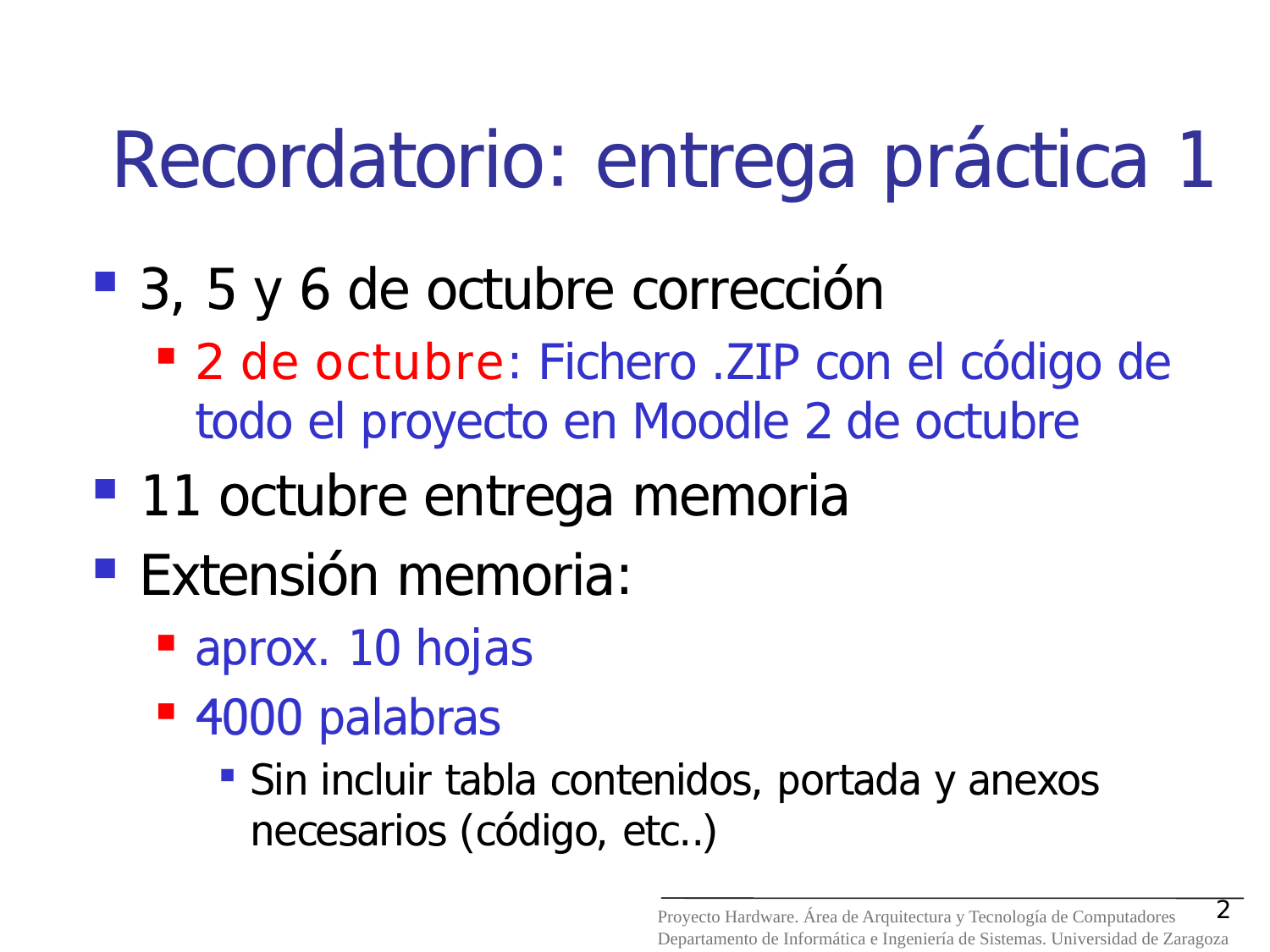

# Recordatorio: entrega práctica 1
3, 5 y 6 de octubre corrección
2 de octubre: Fichero .ZIP con el código de todo el proyecto en Moodle 2 de octubre
11 octubre entrega memoria
Extensión memoria:
aprox. 10 hojas
4000 palabras
Sin incluir tabla contenidos, portada y anexos necesarios (código, etc..)
2